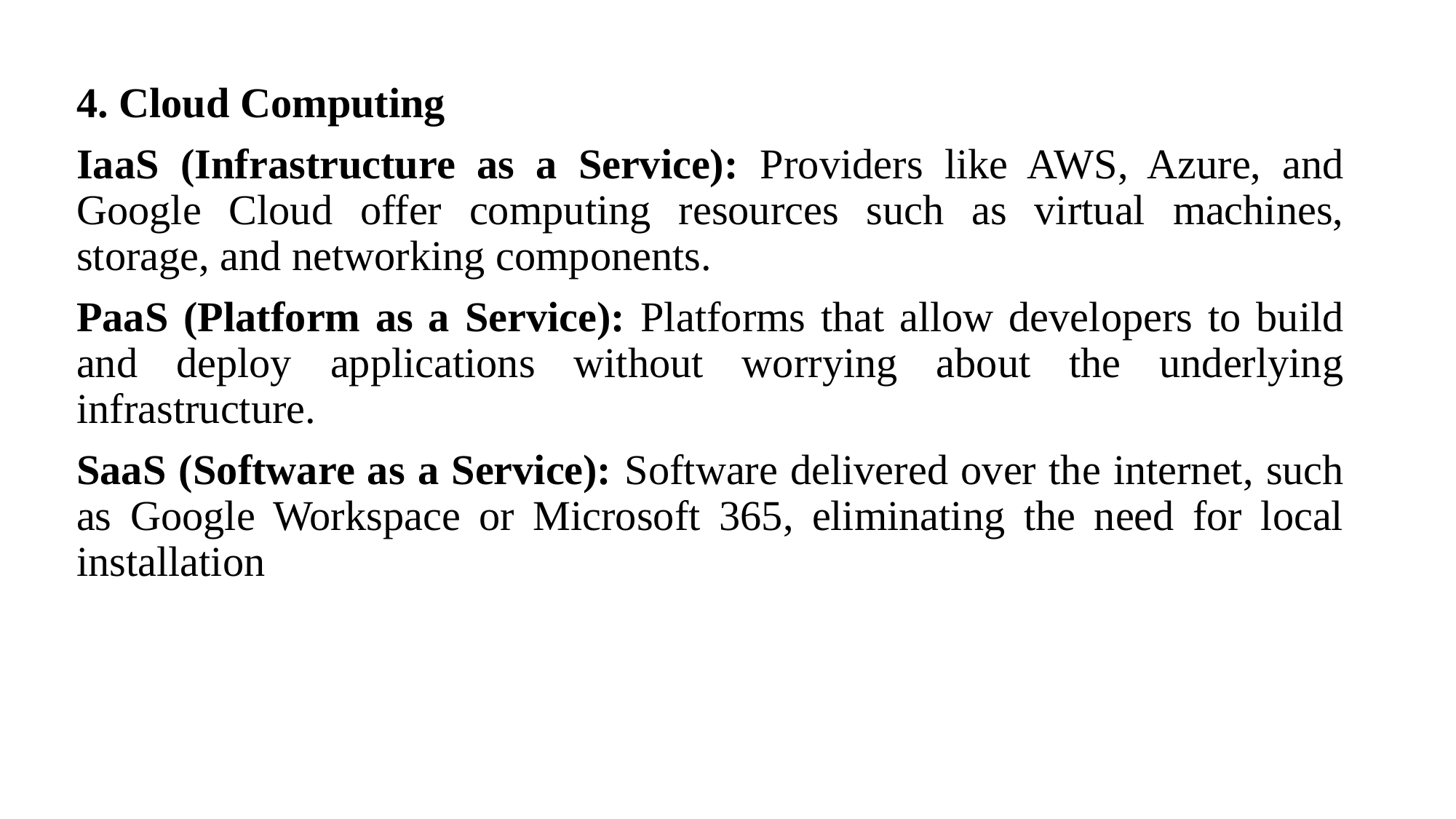

4. Cloud Computing
IaaS (Infrastructure as a Service): Providers like AWS, Azure, and Google Cloud offer computing resources such as virtual machines, storage, and networking components.
PaaS (Platform as a Service): Platforms that allow developers to build and deploy applications without worrying about the underlying infrastructure.
SaaS (Software as a Service): Software delivered over the internet, such as Google Workspace or Microsoft 365, eliminating the need for local installation